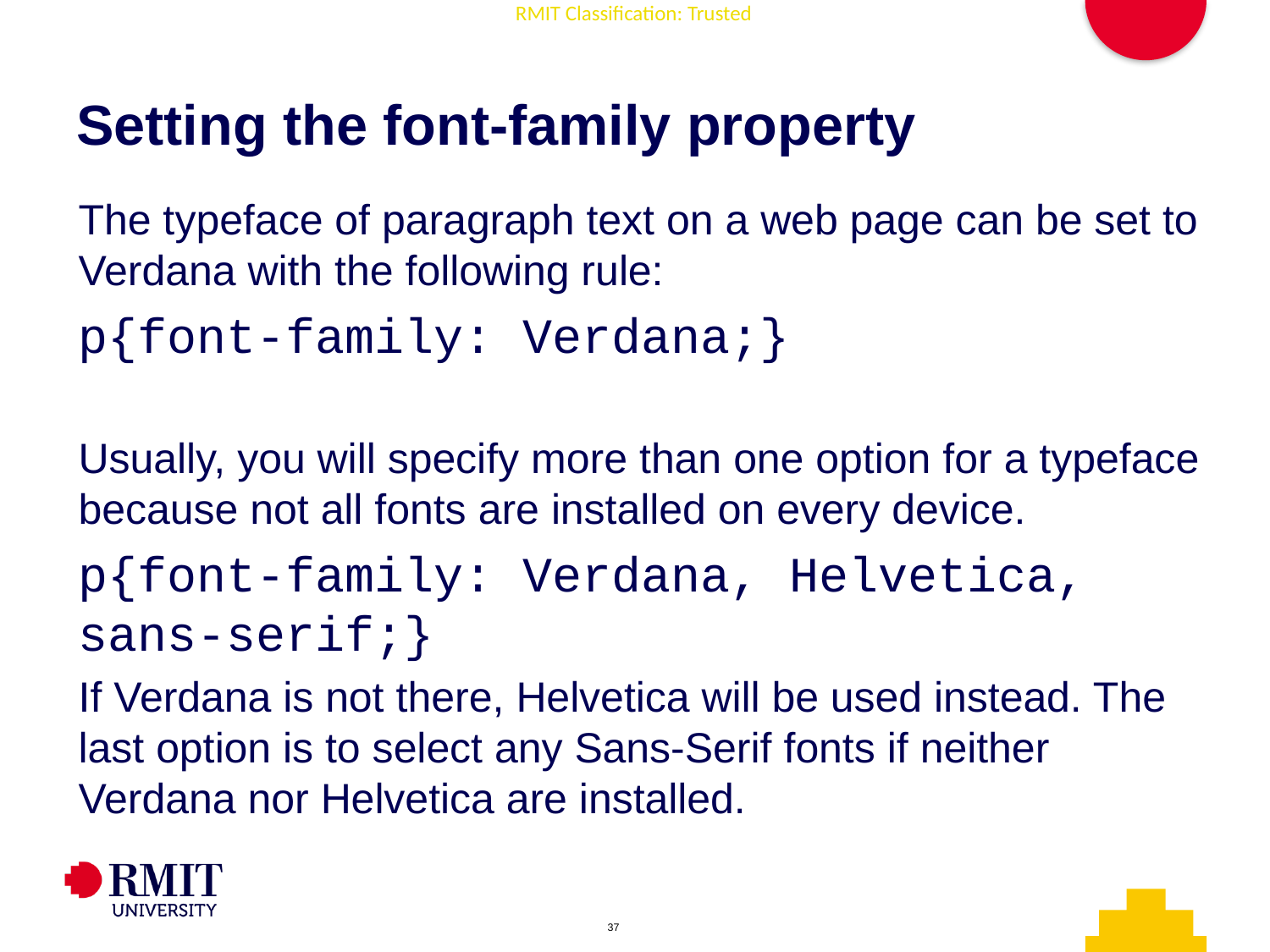

# Setting the font-family property
The typeface of paragraph text on a web page can be set to Verdana with the following rule:
p{font-family: Verdana;}

Usually, you will specify more than one option for a typeface because not all fonts are installed on every device.
p{font-family: Verdana, Helvetica, sans-serif;}
If Verdana is not there, Helvetica will be used instead. The last option is to select any Sans-Serif fonts if neither Verdana nor Helvetica are installed.
AD006 Associate Degree in IT